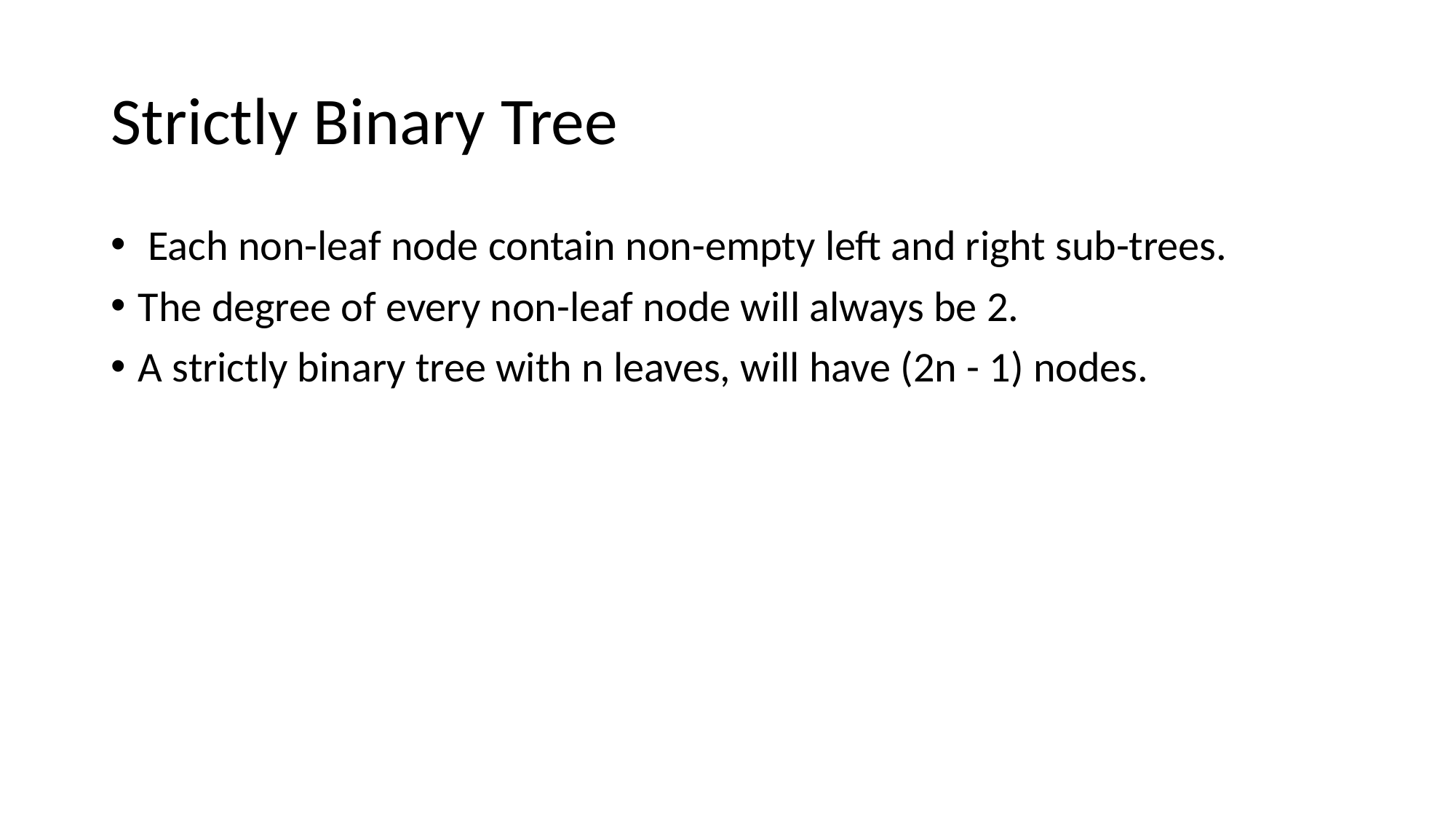

# Strictly Binary Tree
 Each non-leaf node contain non-empty left and right sub-trees.
The degree of every non-leaf node will always be 2.
A strictly binary tree with n leaves, will have (2n - 1) nodes.